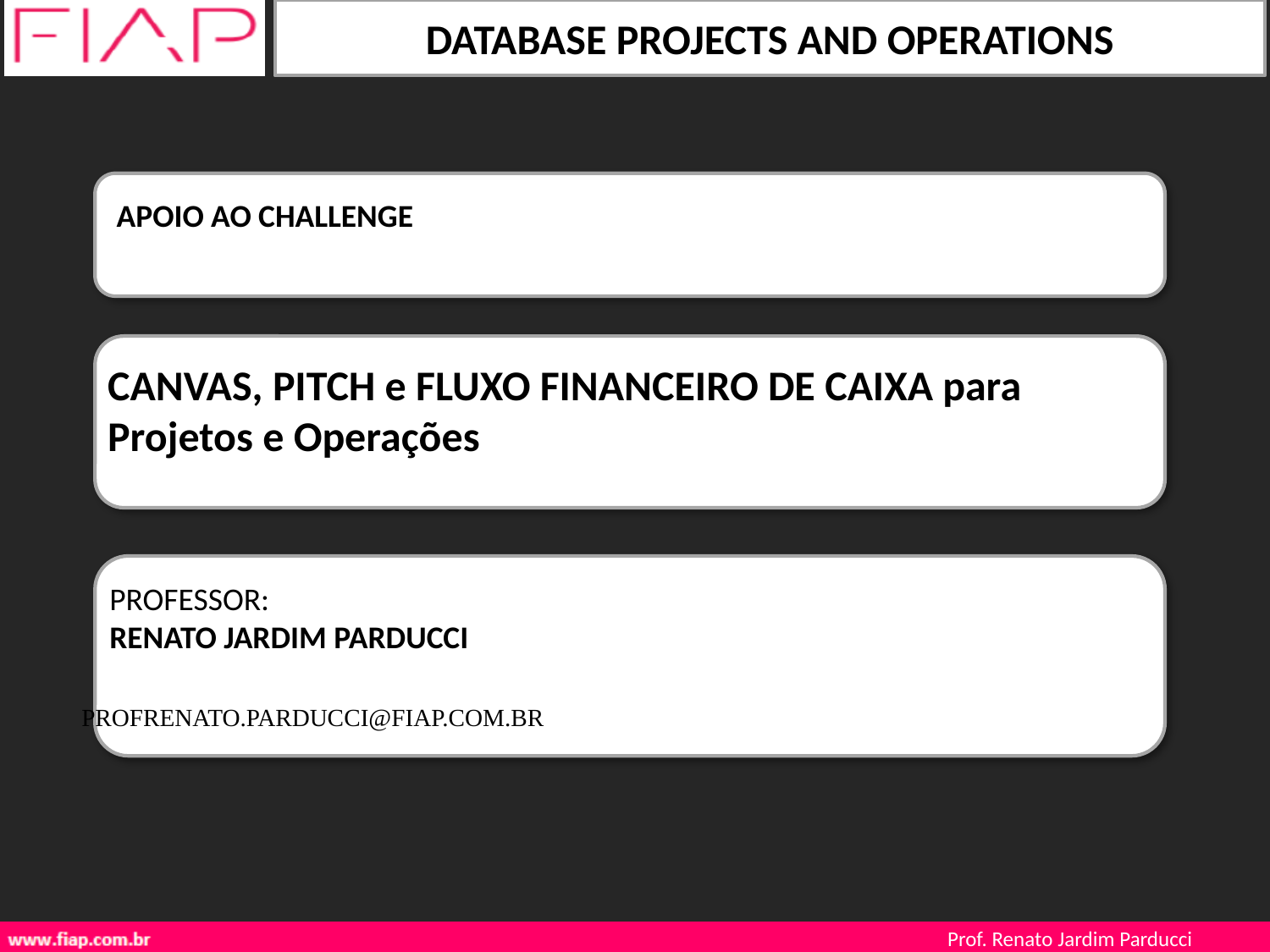

APOIO AO CHALLENGE

CANVAS, PITCH e FLUXO FINANCEIRO DE CAIXA para Projetos e Operações

PROFESSOR:
RENATO JARDIM PARDUCCI
PROFRENATO.PARDUCCI@FIAP.COM.BR